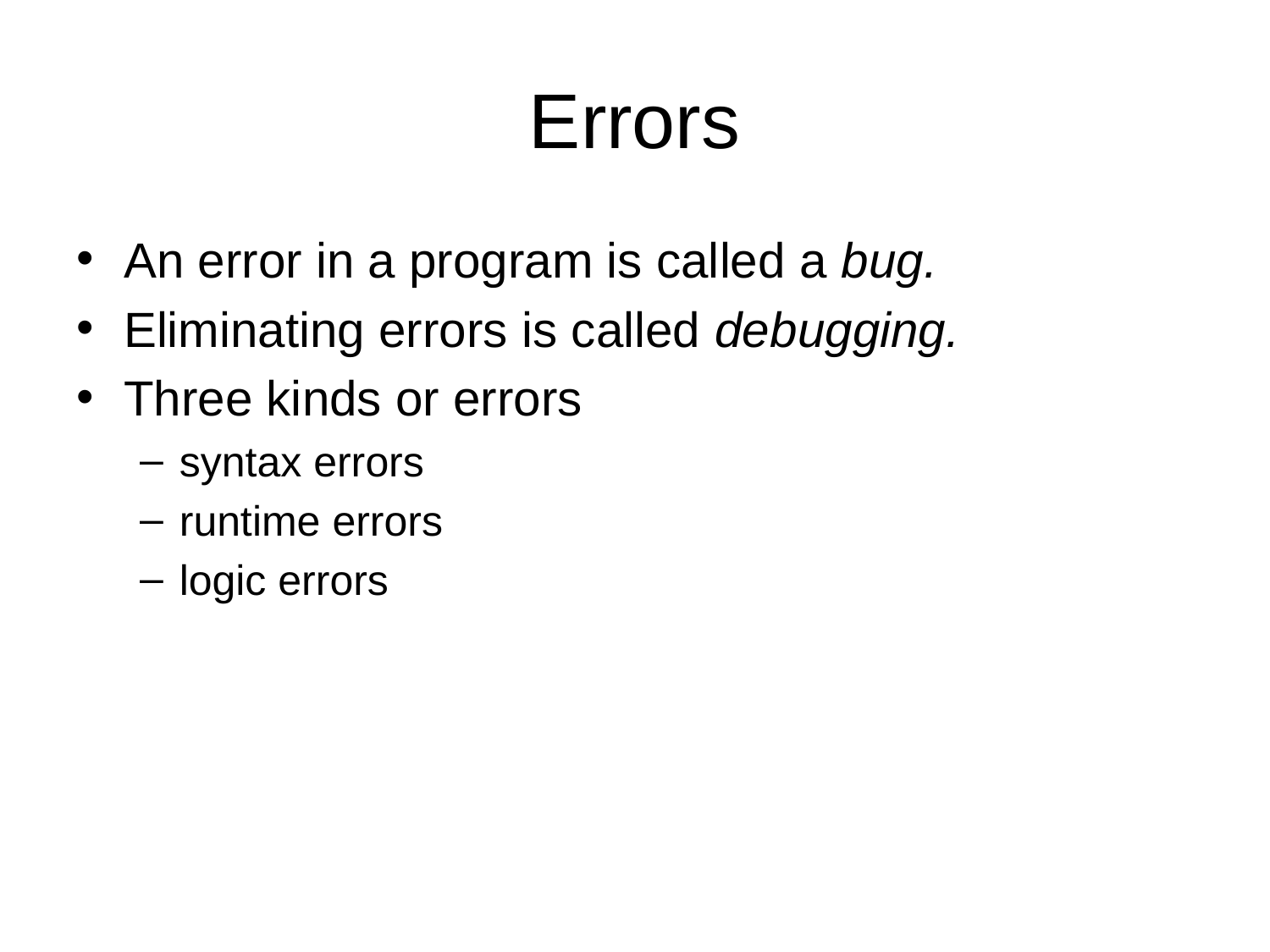

# Errors
An error in a program is called a bug.
Eliminating errors is called debugging.
Three kinds or errors
syntax errors
runtime errors
logic errors